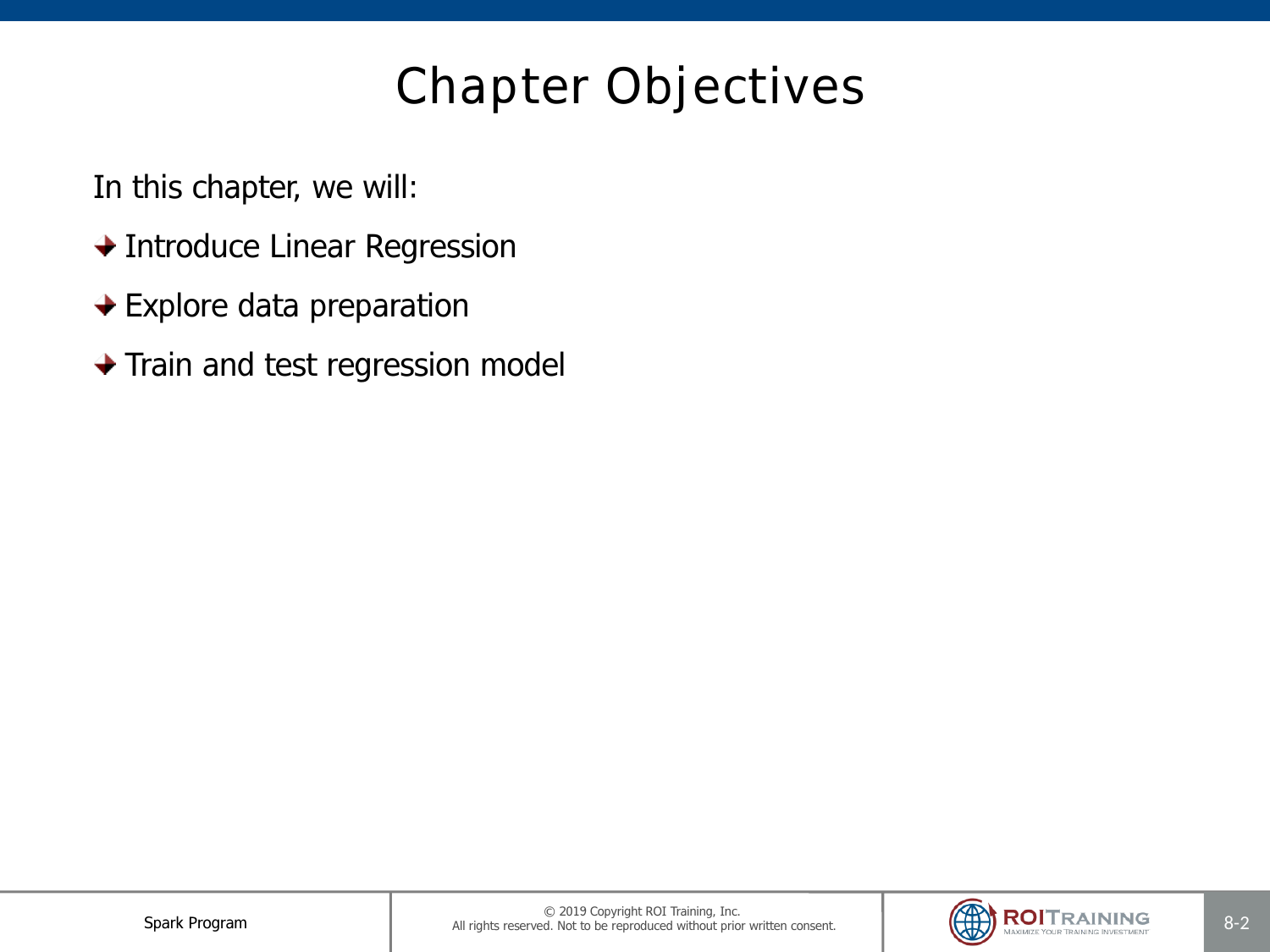

# Chapter Objectives
In this chapter, we will:
Introduce Linear Regression
Explore data preparation
Train and test regression model